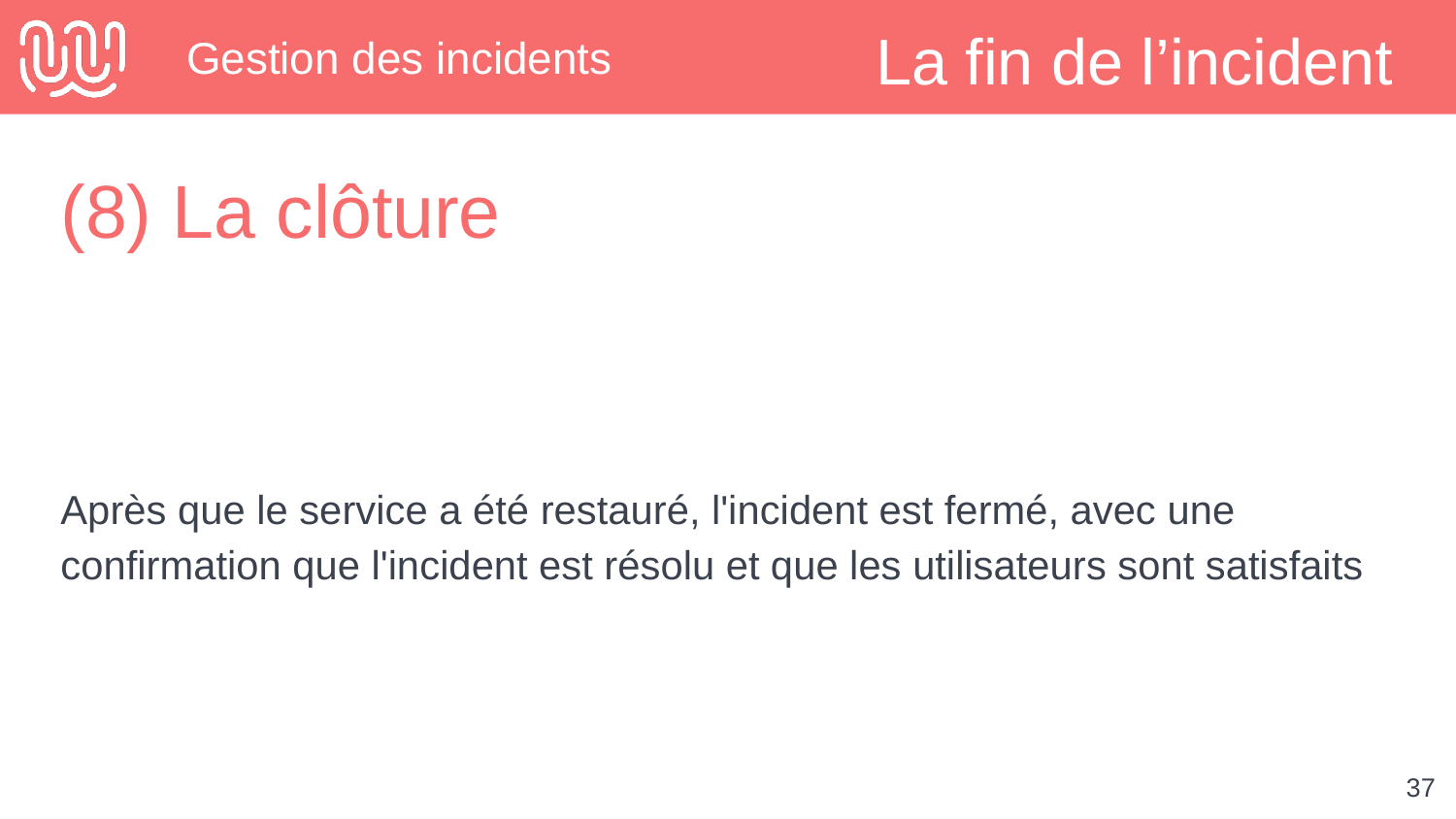

# Gestion des incidents
La fin de l’incident
(8) La clôture
Après que le service a été restauré, l'incident est fermé, avec une confirmation que l'incident est résolu et que les utilisateurs sont satisfaits
37